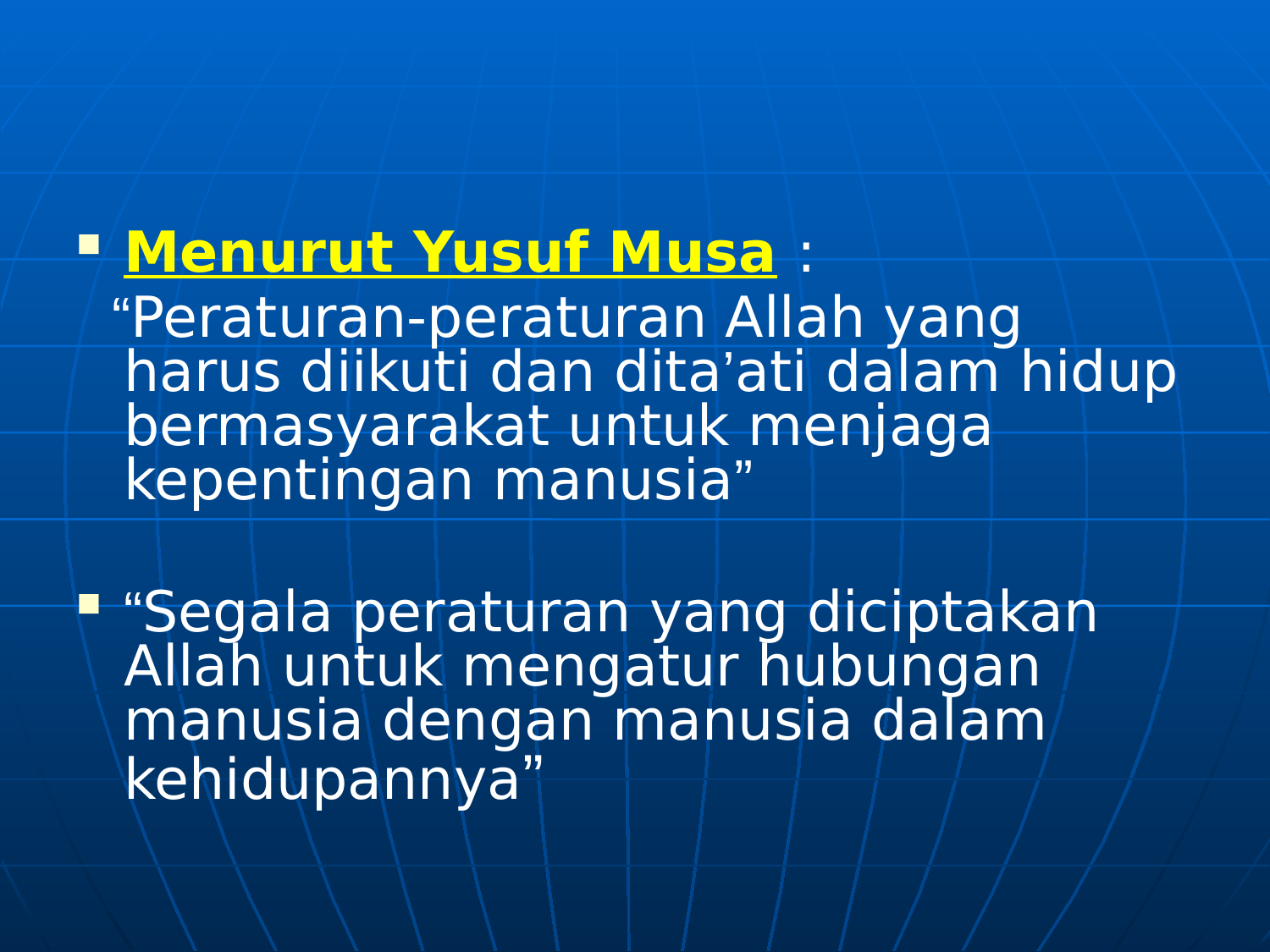

Menurut Yusuf Musa :
  “Peraturan-peraturan Allah yang harus diikuti dan dita’ati dalam hidup bermasyarakat untuk menjaga kepentingan manusia”

“Segala peraturan yang diciptakan Allah untuk mengatur hubungan manusia dengan manusia dalam kehidupannya”